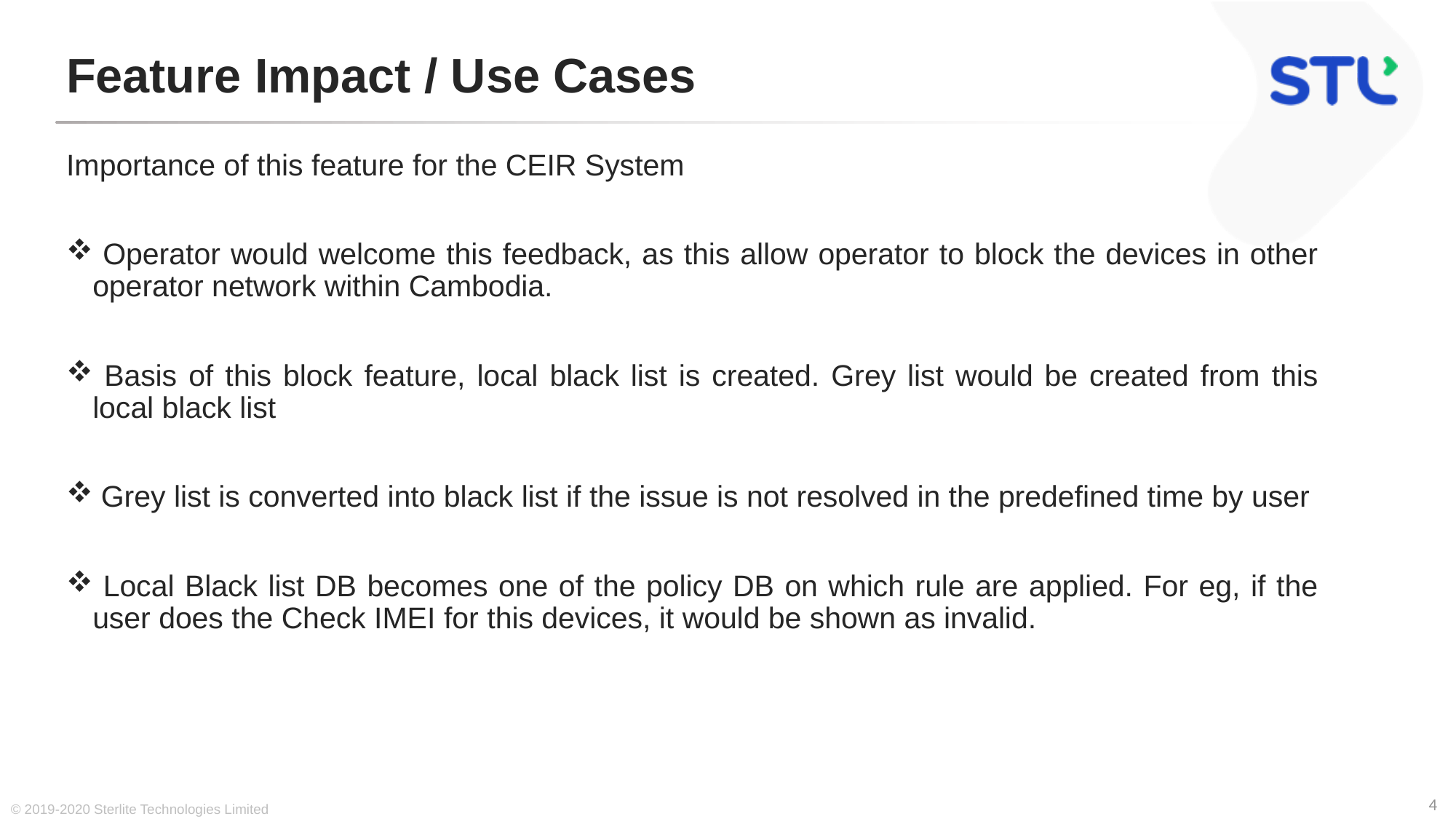

# Feature Impact / Use Cases
Importance of this feature for the CEIR System

 Operator would welcome this feedback, as this allow operator to block the devices in other operator network within Cambodia.

 Basis of this block feature, local black list is created. Grey list would be created from this local black list

 Grey list is converted into black list if the issue is not resolved in the predefined time by user

 Local Black list DB becomes one of the policy DB on which rule are applied. For eg, if the user does the Check IMEI for this devices, it would be shown as invalid.

© 2019-2020 Sterlite Technologies Limited
4